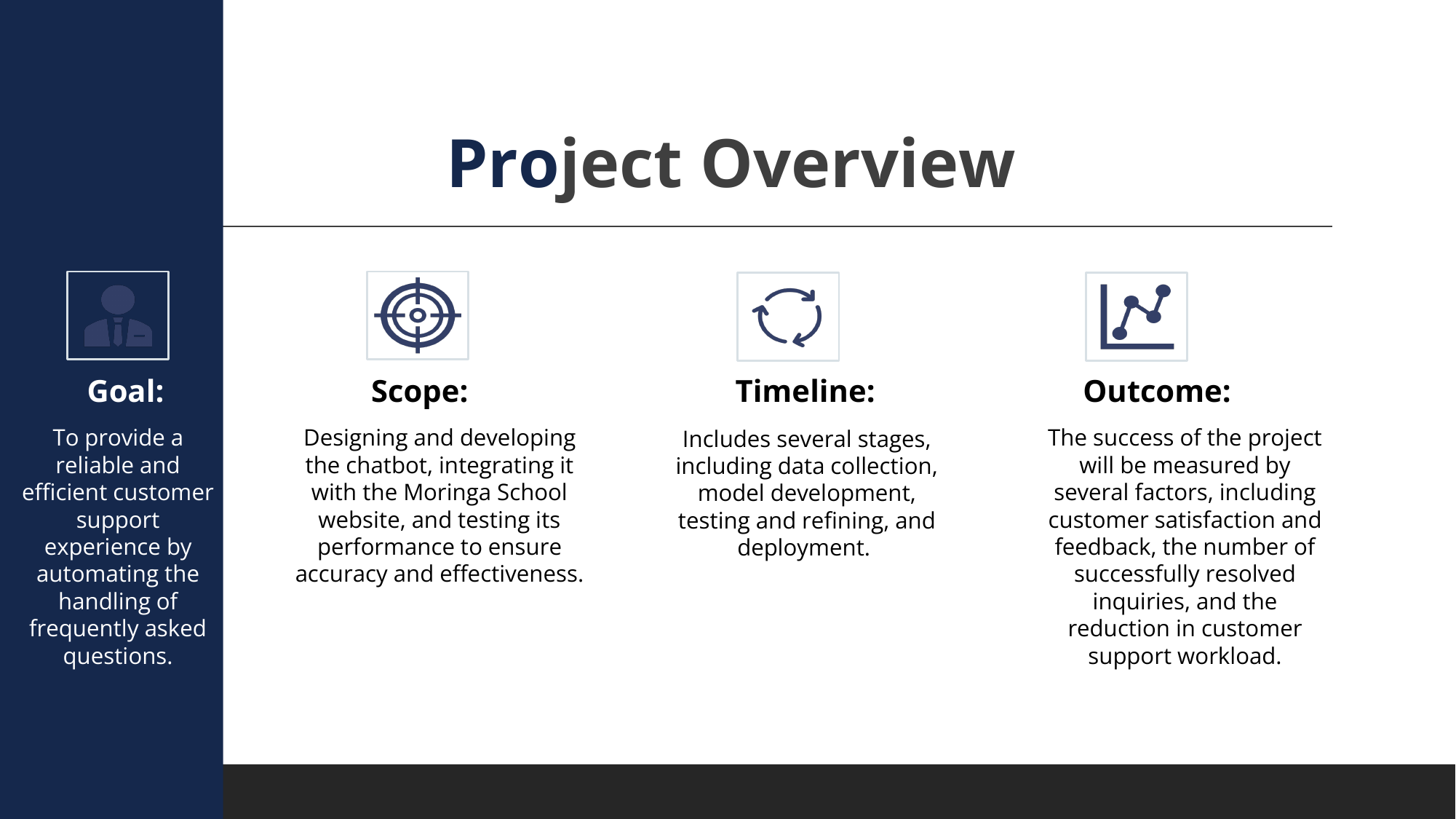

# Project Overview

Goal:

Scope:

Timeline:

Outcome:

To provide a reliable and efficient customer support experience by automating the handling of frequently asked questions.

Designing and developing the chatbot, integrating it with the Moringa School website, and testing its performance to ensure accuracy and effectiveness.

The success of the project will be measured by several factors, including customer satisfaction and feedback, the number of successfully resolved inquiries, and the reduction in customer support workload.

Includes several stages, including data collection, model development, testing and refining, and deployment.